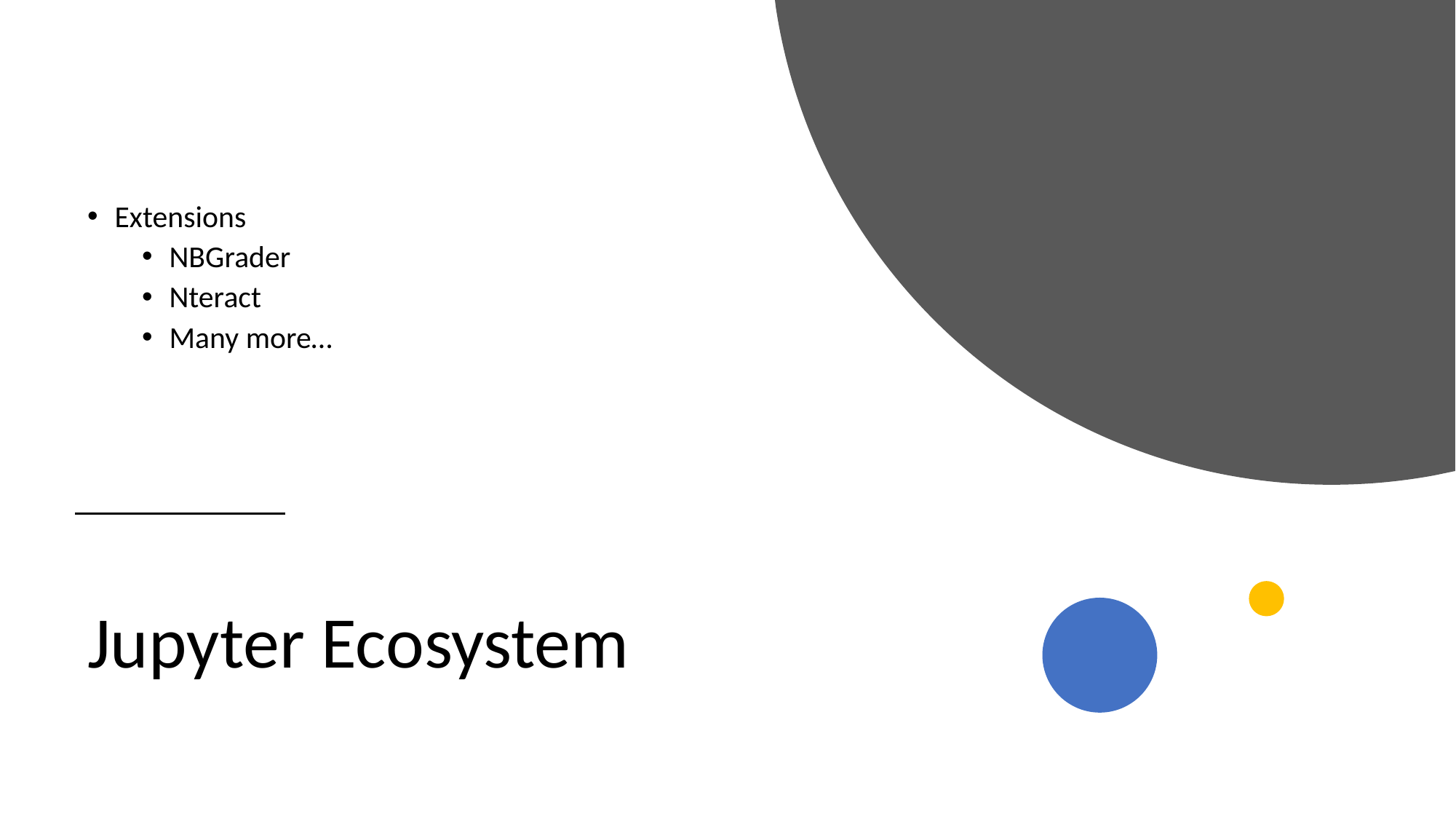

Extensions
NBGrader
Nteract
Many more…
# Jupyter Ecosystem